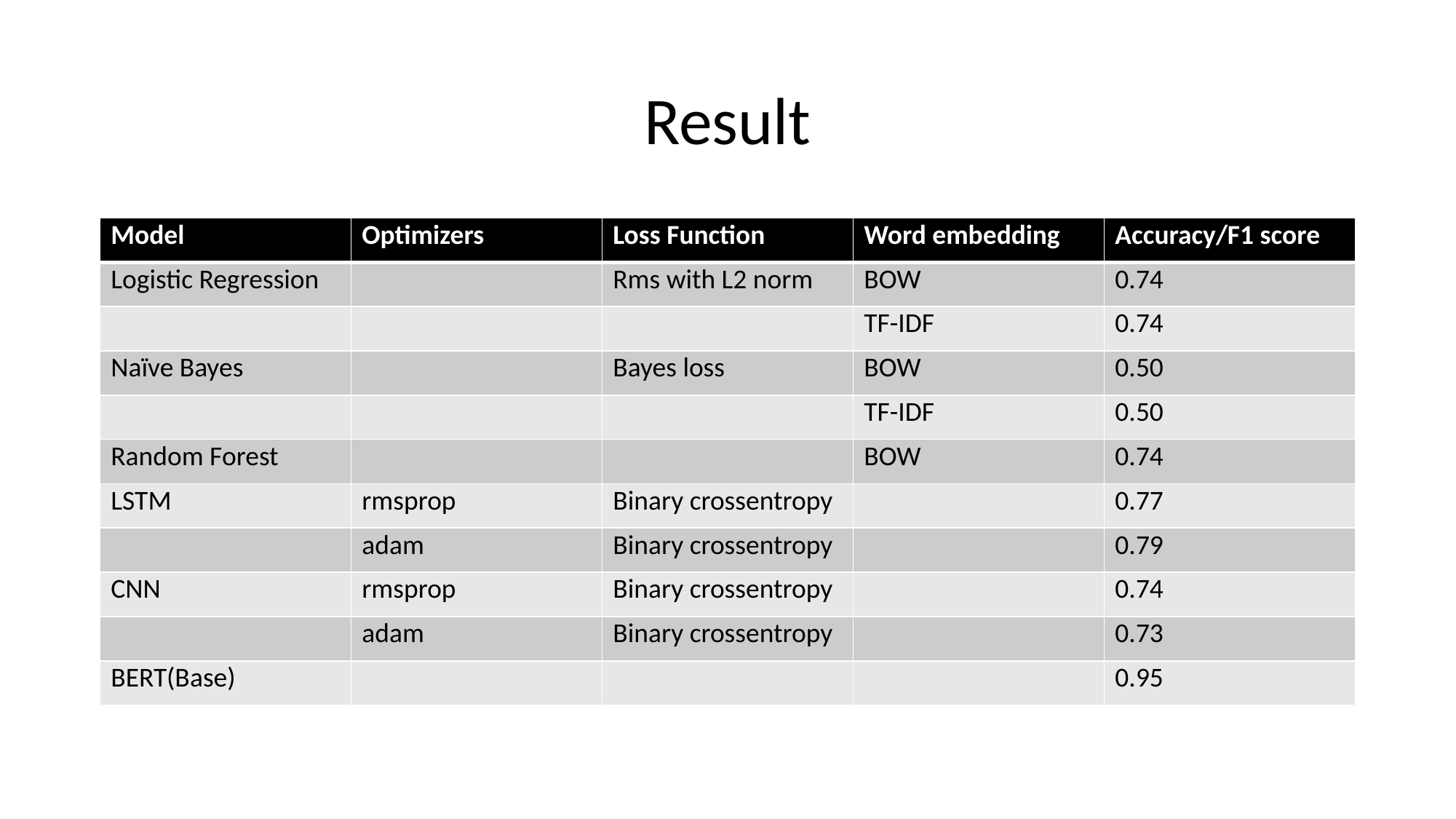

# Result
| Model | Optimizers | Loss Function | Word embedding | Accuracy/F1 score |
| --- | --- | --- | --- | --- |
| Logistic Regression |  | Rms with L2 norm | BOW | 0.74 |
|  |  |  | TF-IDF | 0.74 |
| Naïve Bayes |  | Bayes loss | BOW | 0.50 |
|  |  |  | TF-IDF | 0.50 |
| Random Forest |  |  | BOW | 0.74 |
| LSTM | rmsprop | Binary crossentropy |  | 0.77 |
|  | adam | Binary crossentropy |  | 0.79 |
| CNN | rmsprop | Binary crossentropy |  | 0.74 |
|  | adam | Binary crossentropy |  | 0.73 |
| BERT(Base) |  |  |  | 0.95 |